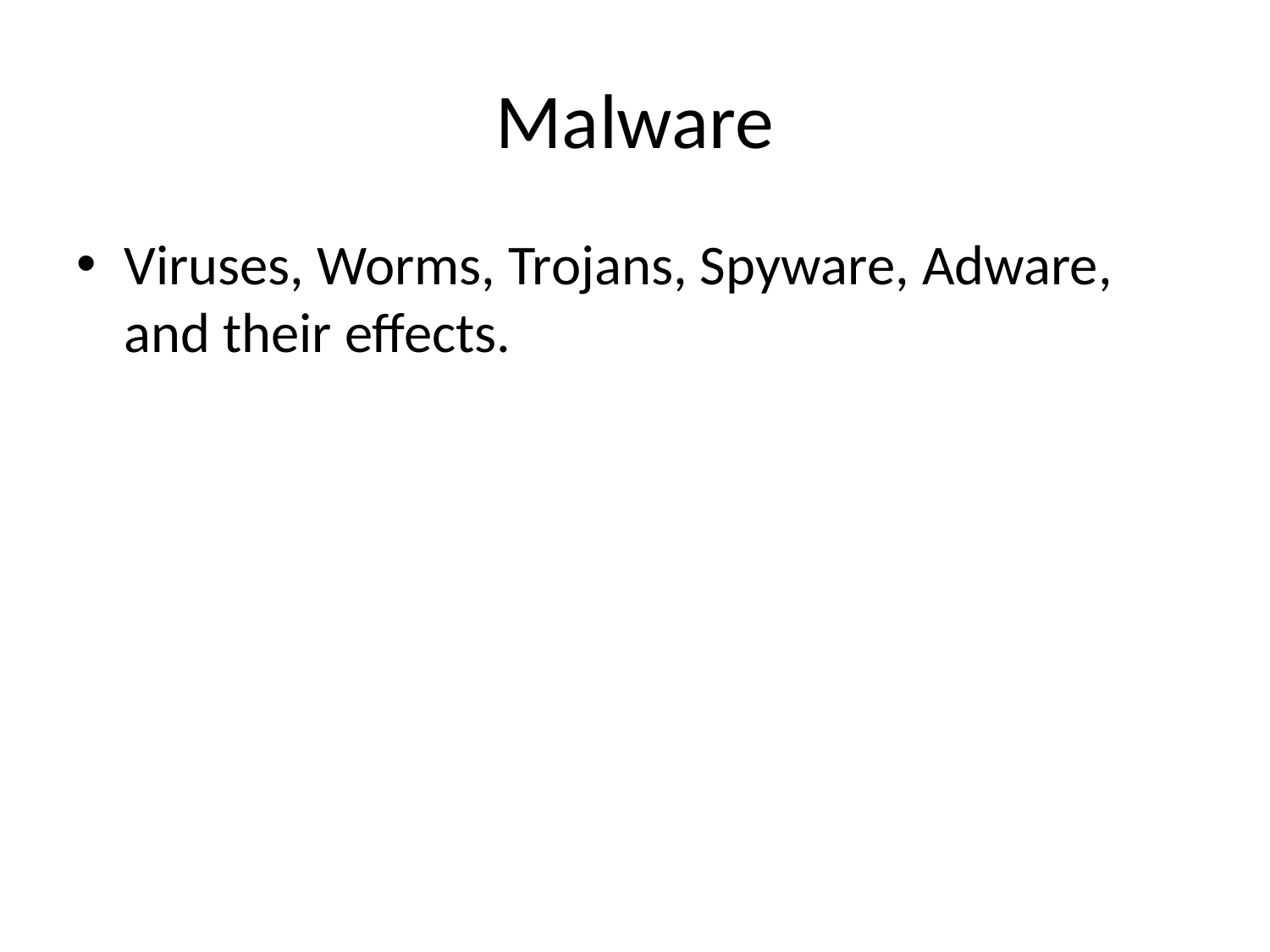

# Malware
Viruses, Worms, Trojans, Spyware, Adware, and their effects.